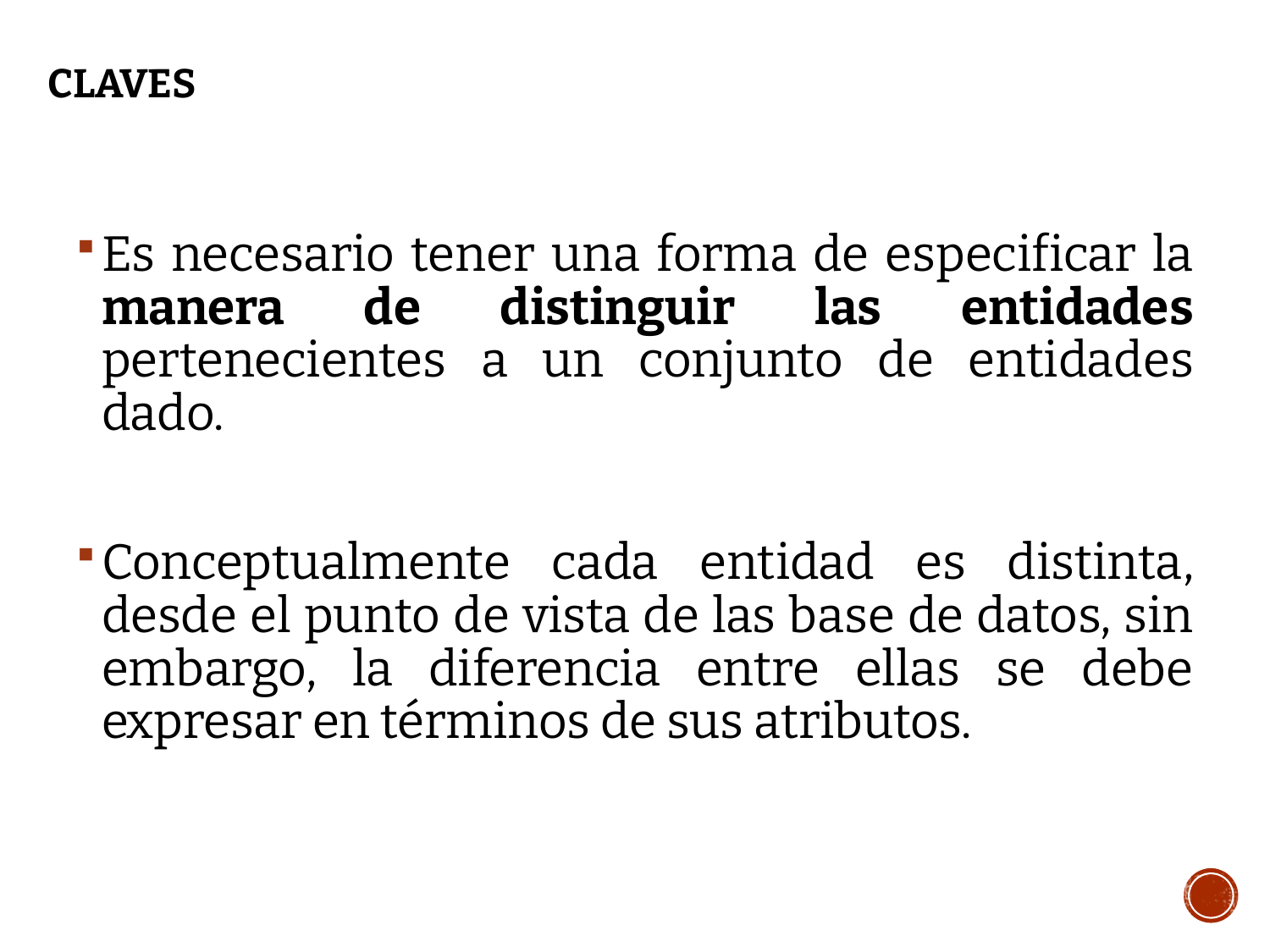

# CLAVES
Es necesario tener una forma de especificar la manera de distinguir las entidades pertenecientes a un conjunto de entidades dado.

Conceptualmente cada entidad es distinta, desde el punto de vista de las base de datos, sin embargo, la diferencia entre ellas se debe expresar en términos de sus atributos.